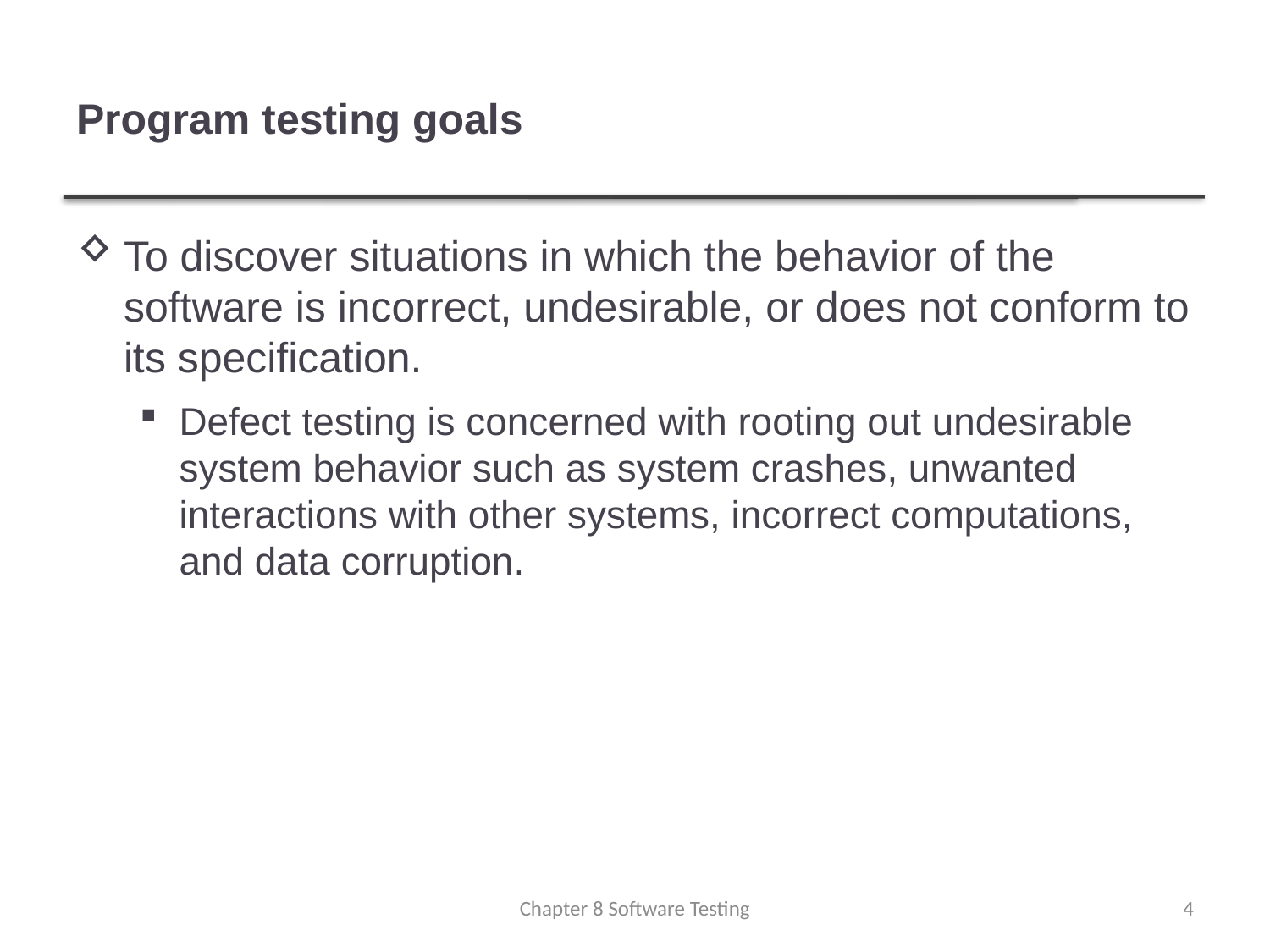

# Program testing goals
To discover situations in which the behavior of the software is incorrect, undesirable, or does not conform to its specification.
Defect testing is concerned with rooting out undesirable system behavior such as system crashes, unwanted interactions with other systems, incorrect computations, and data corruption.

Chapter 8 Software Testing
4